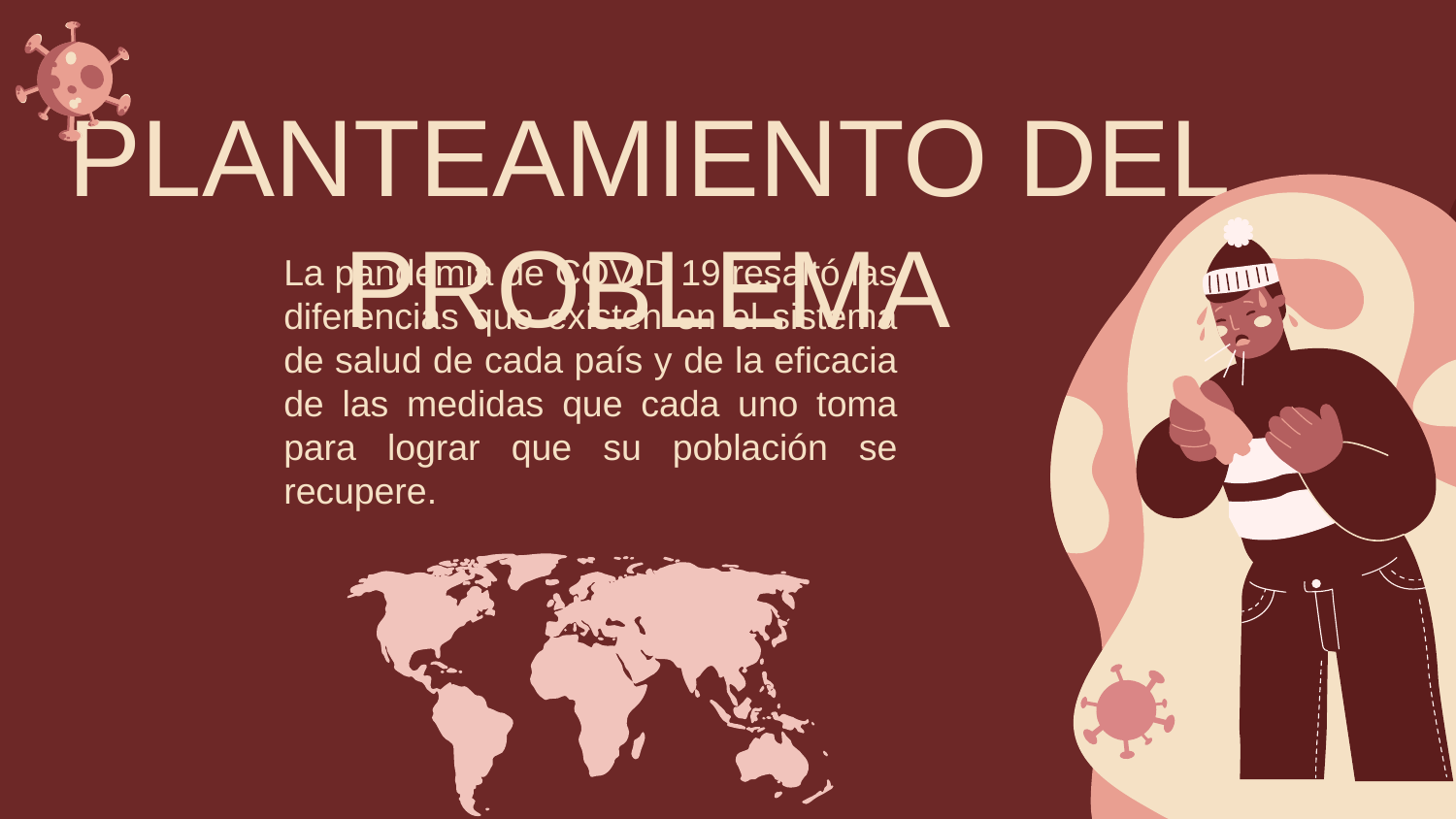

# PLANTEAMIENTO DEL PROBLEMA

La pandemia de COVID 19 resaltó las diferencias que existen en el sistema de salud de cada país y de la eficacia de las medidas que cada uno toma para lograr que su población se recupere.